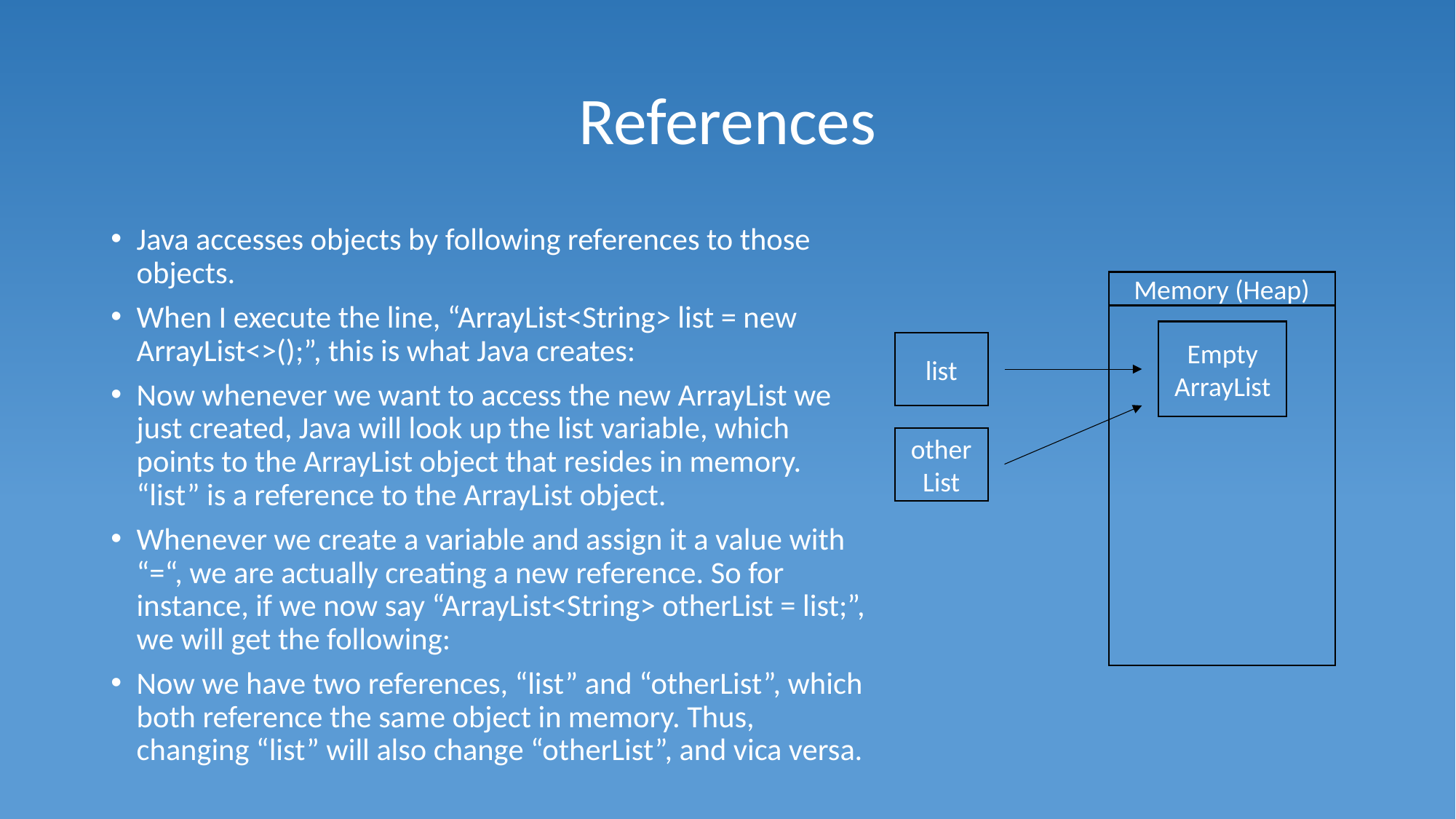

# References
Java accesses objects by following references to those objects.
When I execute the line, “ArrayList<String> list = new ArrayList<>();”, this is what Java creates:
Now whenever we want to access the new ArrayList we just created, Java will look up the list variable, which points to the ArrayList object that resides in memory. “list” is a reference to the ArrayList object.
Whenever we create a variable and assign it a value with “=“, we are actually creating a new reference. So for instance, if we now say “ArrayList<String> otherList = list;”, we will get the following:
Now we have two references, “list” and “otherList”, which both reference the same object in memory. Thus, changing “list” will also change “otherList”, and vica versa.

Memory (Heap)

Empty ArrayList
list
otherList